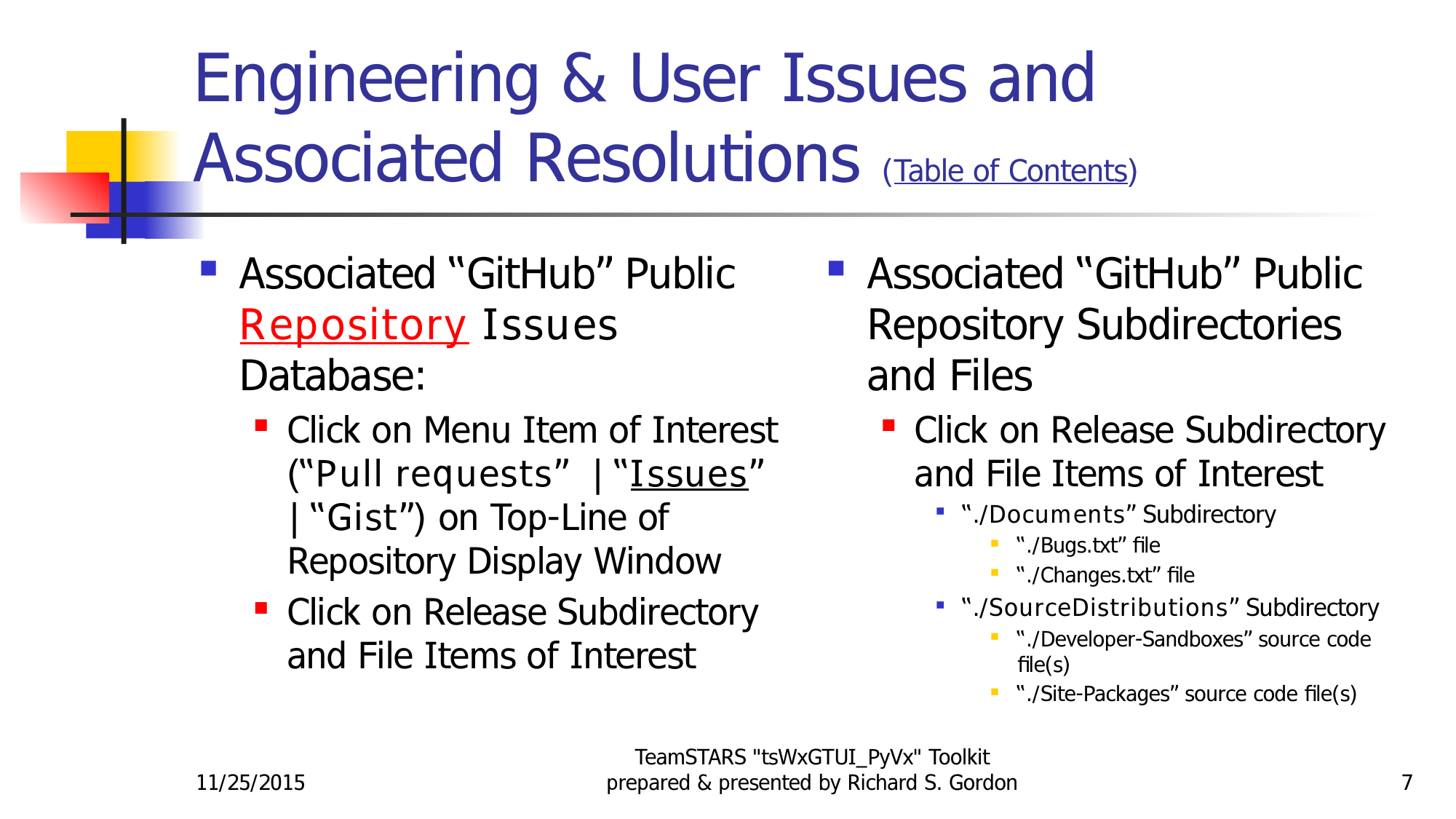

# Engineering & User Issues and Associated Resolutions (Table of Contents)
Associated “GitHub” Public Repository Issues Database:
Click on Menu Item of Interest (“Pull requests”  | “Issues” | “Gist”) on Top-Line of Repository Display Window
Click on Release Subdirectory and File Items of Interest
Associated “GitHub” Public Repository Subdirectories and Files
Click on Release Subdirectory and File Items of Interest
“./Documents” Subdirectory
“./Bugs.txt” file
“./Changes.txt” file
“./SourceDistributions” Subdirectory
“./Developer-Sandboxes” source code file(s)
“./Site-Packages” source code file(s)
11/25/2015
TeamSTARS "tsWxGTUI_PyVx" Toolkit prepared & presented by Richard S. Gordon
7